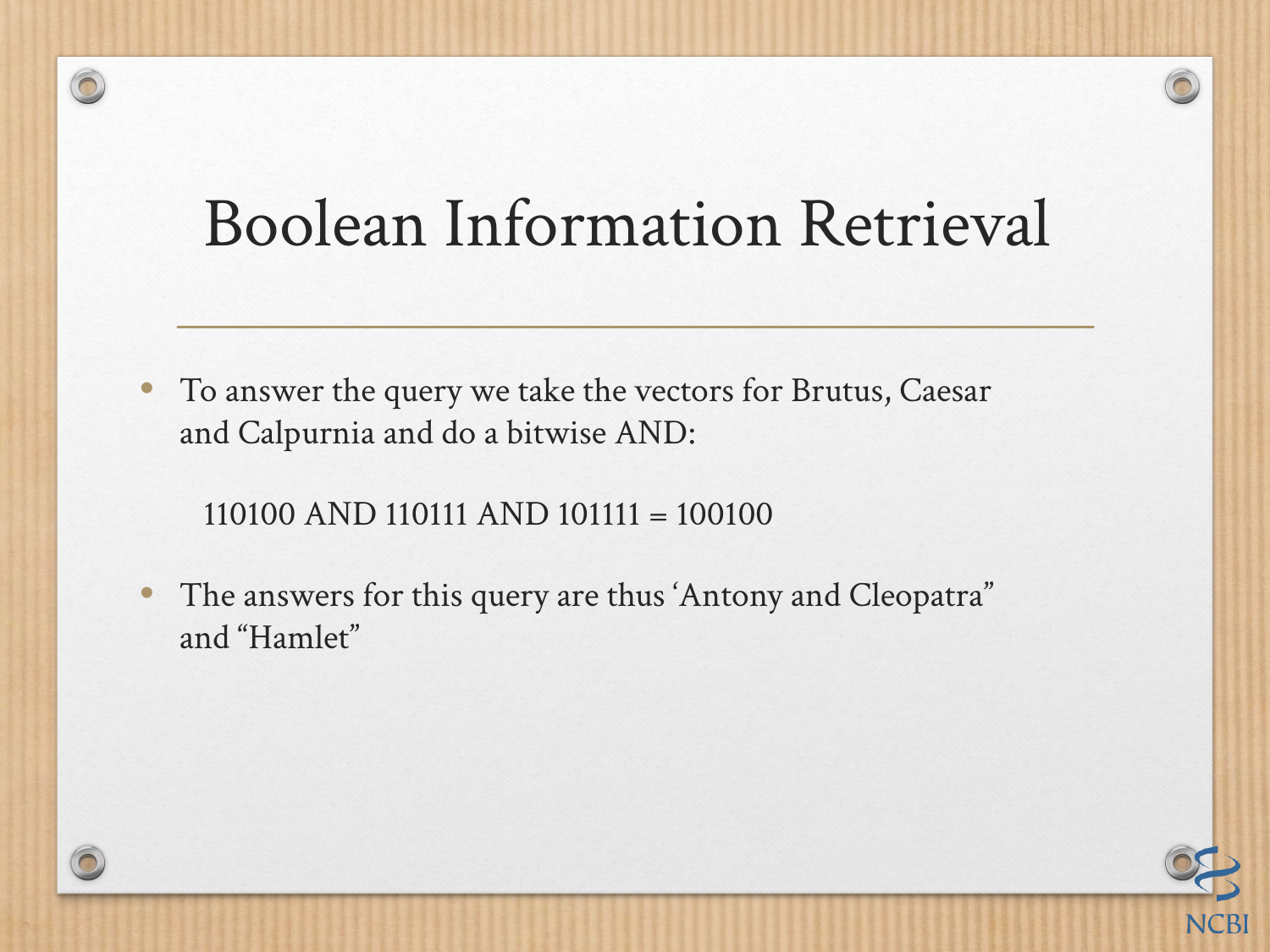

# Boolean Information Retrieval
To answer the query we take the vectors for Brutus, Caesar and Calpurnia and do a bitwise AND:
110100 AND 110111 AND 101111 = 100100
The answers for this query are thus ‘Antony and Cleopatra” and “Hamlet”